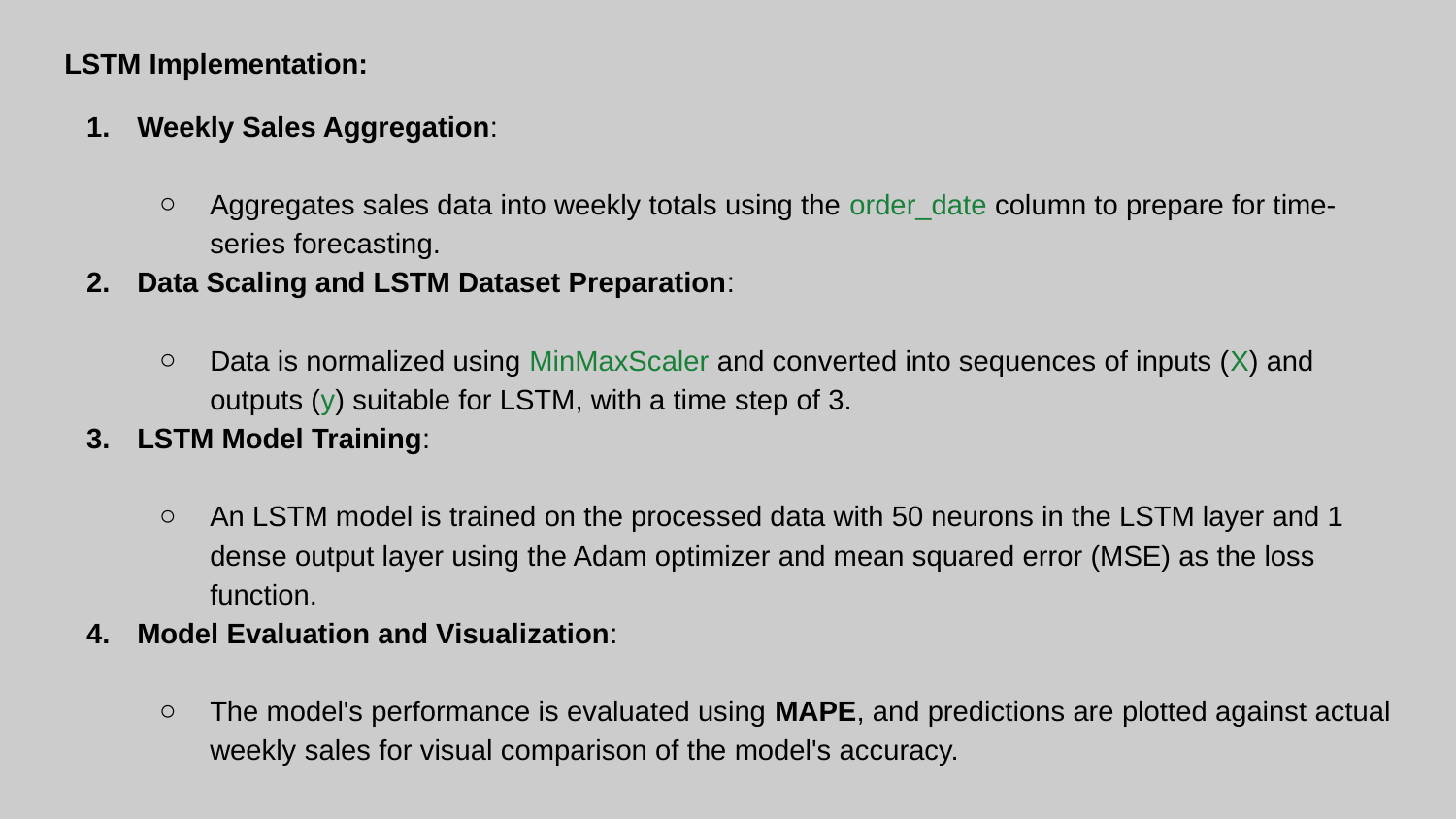

LSTM Implementation:
Weekly Sales Aggregation:
Aggregates sales data into weekly totals using the order_date column to prepare for time-series forecasting.
Data Scaling and LSTM Dataset Preparation:
Data is normalized using MinMaxScaler and converted into sequences of inputs (X) and outputs (y) suitable for LSTM, with a time step of 3.
LSTM Model Training:
An LSTM model is trained on the processed data with 50 neurons in the LSTM layer and 1 dense output layer using the Adam optimizer and mean squared error (MSE) as the loss function.
Model Evaluation and Visualization:
The model's performance is evaluated using MAPE, and predictions are plotted against actual weekly sales for visual comparison of the model's accuracy.